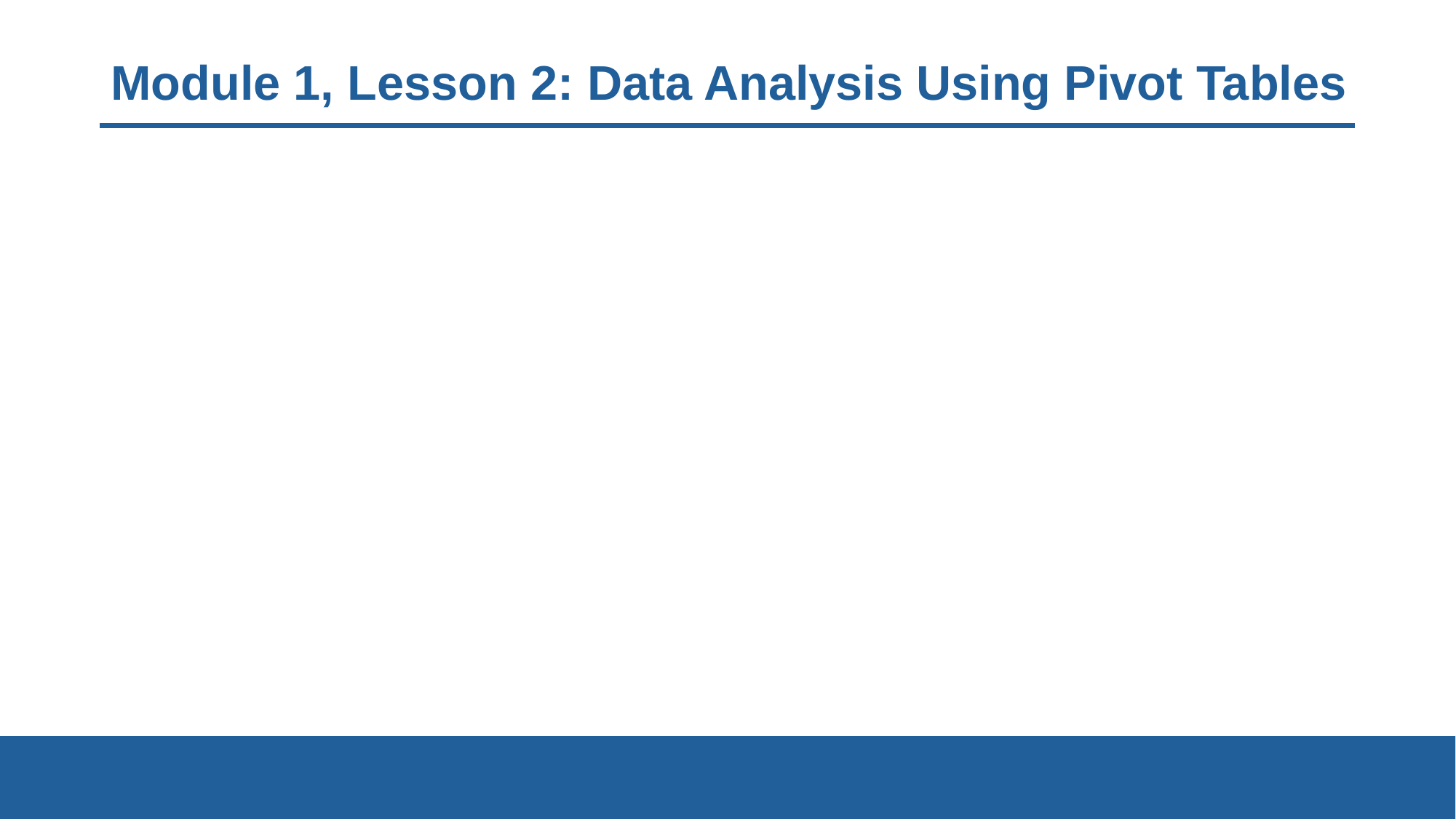

# Module 1, Lesson 2: Data Analysis Using Pivot Tables